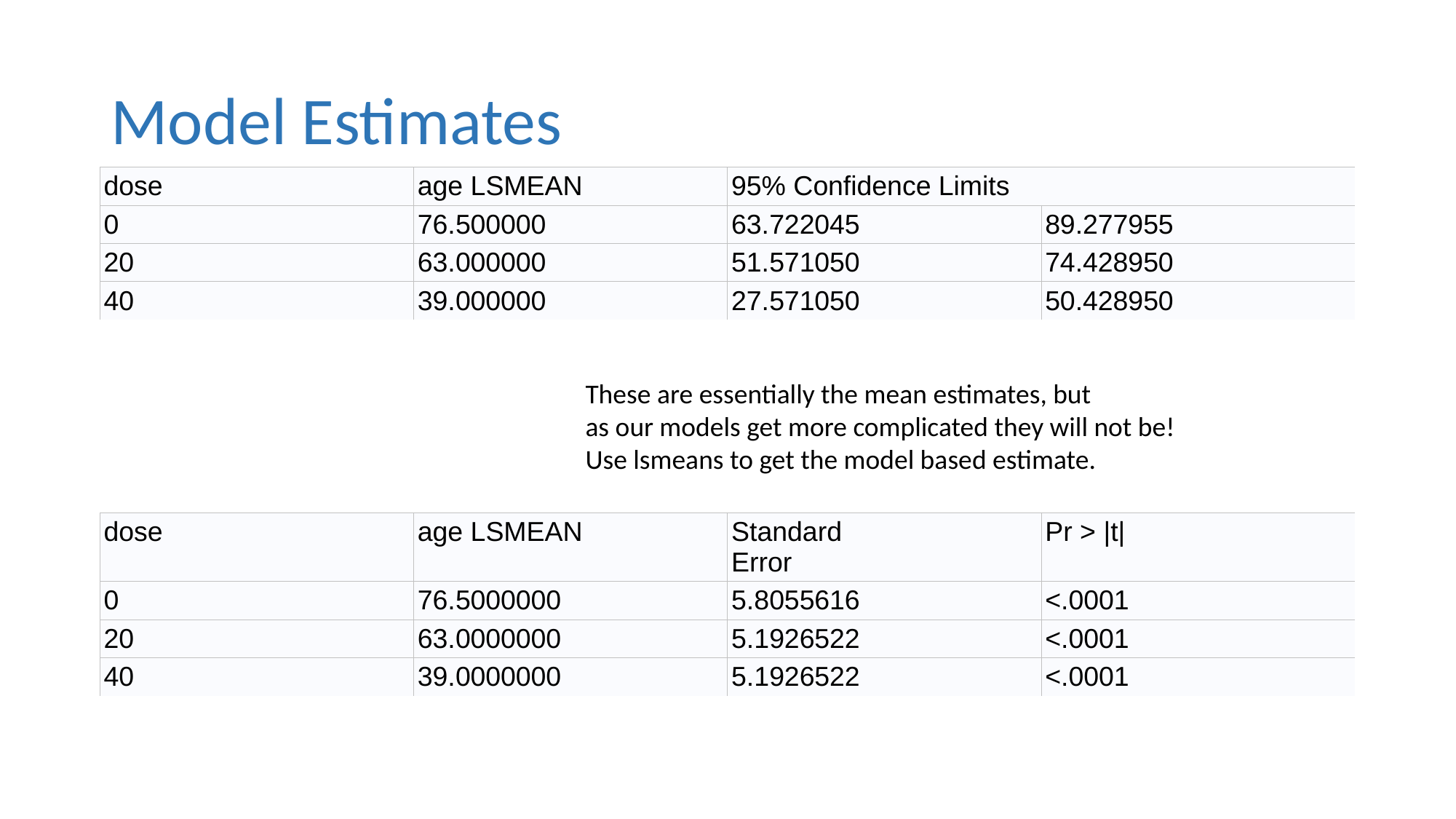

# Model Estimates
| dose | age LSMEAN | 95% Confidence Limits |  |
| --- | --- | --- | --- |
| 0 | 76.500000 | 63.722045 | 89.277955 |
| 20 | 63.000000 | 51.571050 | 74.428950 |
| 40 | 39.000000 | 27.571050 | 50.428950 |
These are essentially the mean estimates, but
as our models get more complicated they will not be!
Use lsmeans to get the model based estimate.
| dose | age LSMEAN | Standard Error | Pr > |t| |
| --- | --- | --- | --- |
| 0 | 76.5000000 | 5.8055616 | <.0001 |
| 20 | 63.0000000 | 5.1926522 | <.0001 |
| 40 | 39.0000000 | 5.1926522 | <.0001 |